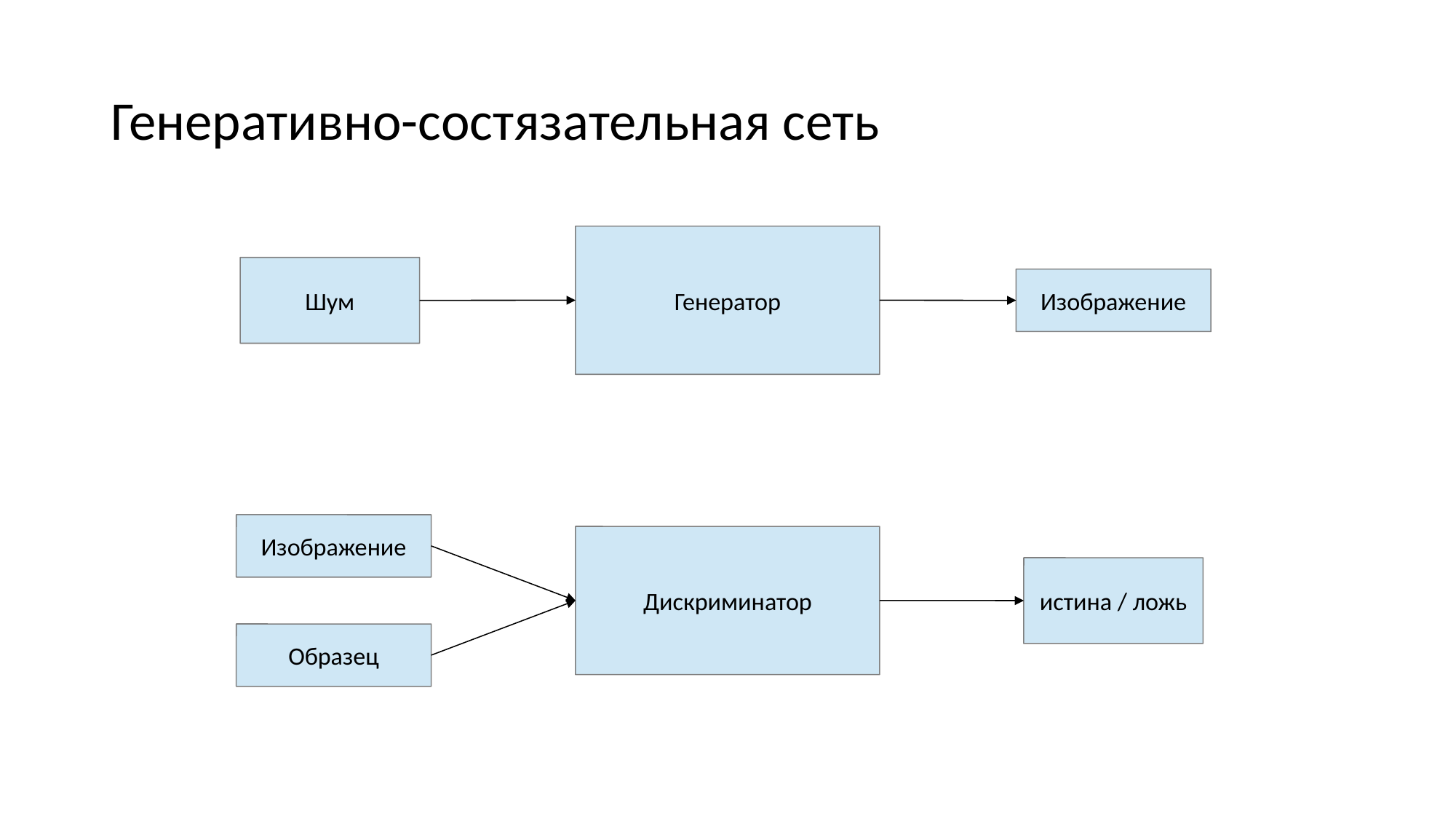

# Генеративно-состязательная сеть
Генератор
Шум
Изображение
Изображение
Дискриминатор
истина / ложь
Образец